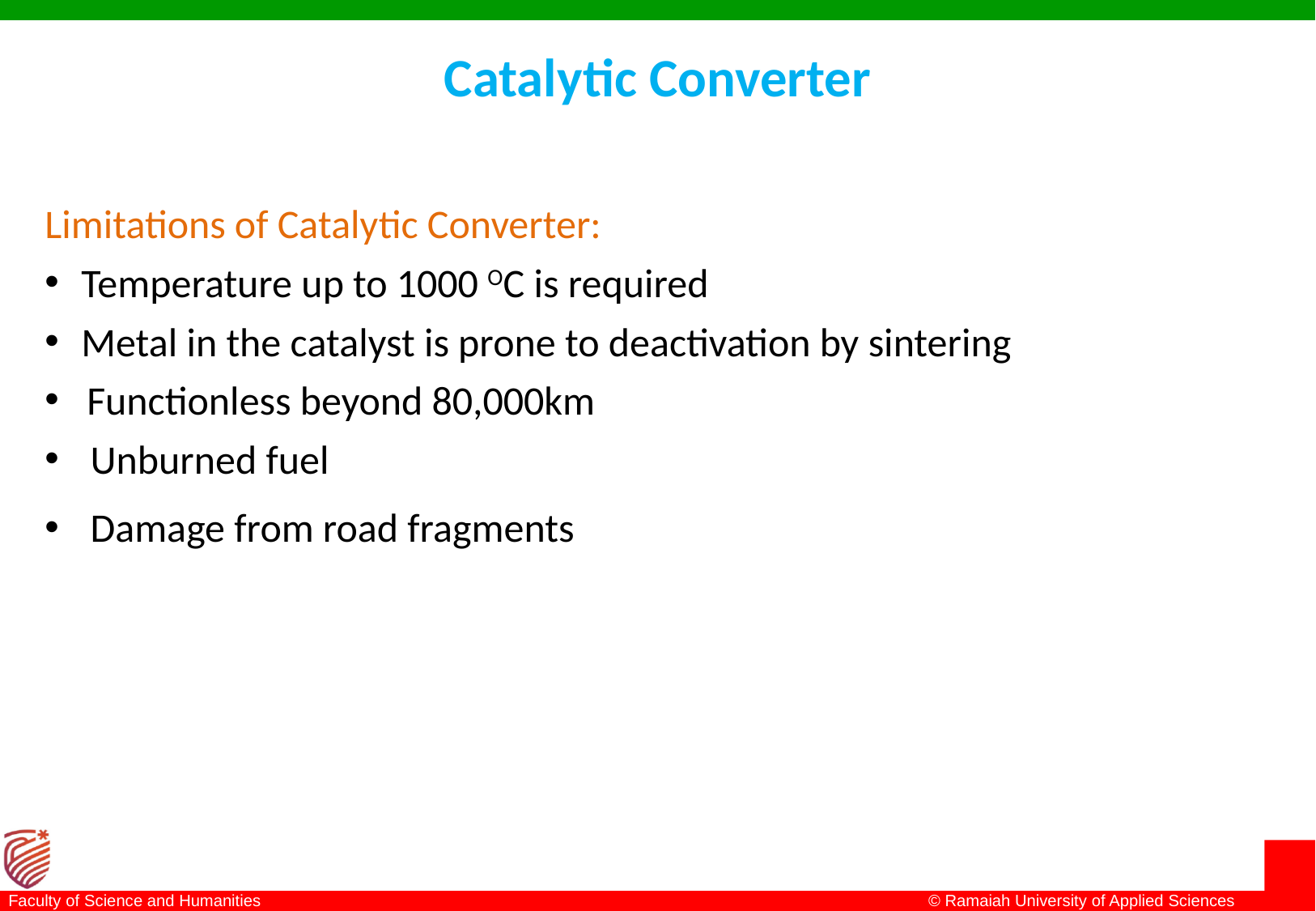

# Catalytic Converter
Limitations of Catalytic Converter:
Temperature up to 1000 OC is required
Metal in the catalyst is prone to deactivation by sintering
Functionless beyond 80,000km
 Unburned fuel
 Damage from road fragments